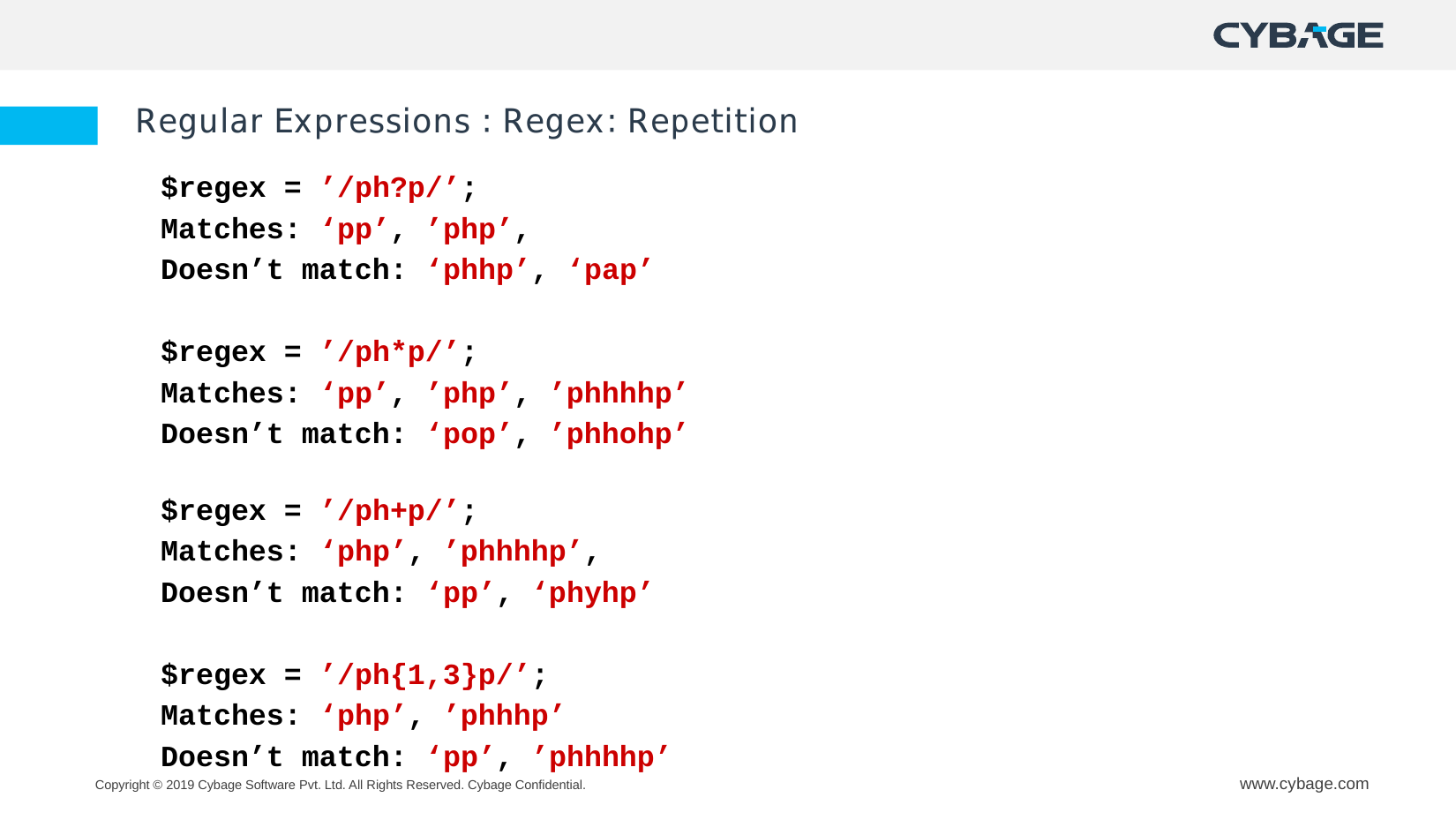

# Regular Expressions : Regex: Repetition

	$regex = ’/ph?p/’;
	Matches: ‘pp’, ’php’,
	Doesn’t match: ‘phhp’, ‘pap’

	$regex = ’/ph*p/’;
	Matches: ‘pp’, ’php’, ’phhhhp’
	Doesn’t match: ‘pop’, ’phhohp’
$regex = ’/ph+p/’;
	Matches: ‘php’, ’phhhhp’,
	Doesn’t match: ‘pp’, ‘phyhp’

	$regex = ’/ph{1,3}p/’;
	Matches: ‘php’, ’phhhp’
	Doesn’t match: ‘pp’, ’phhhhp’